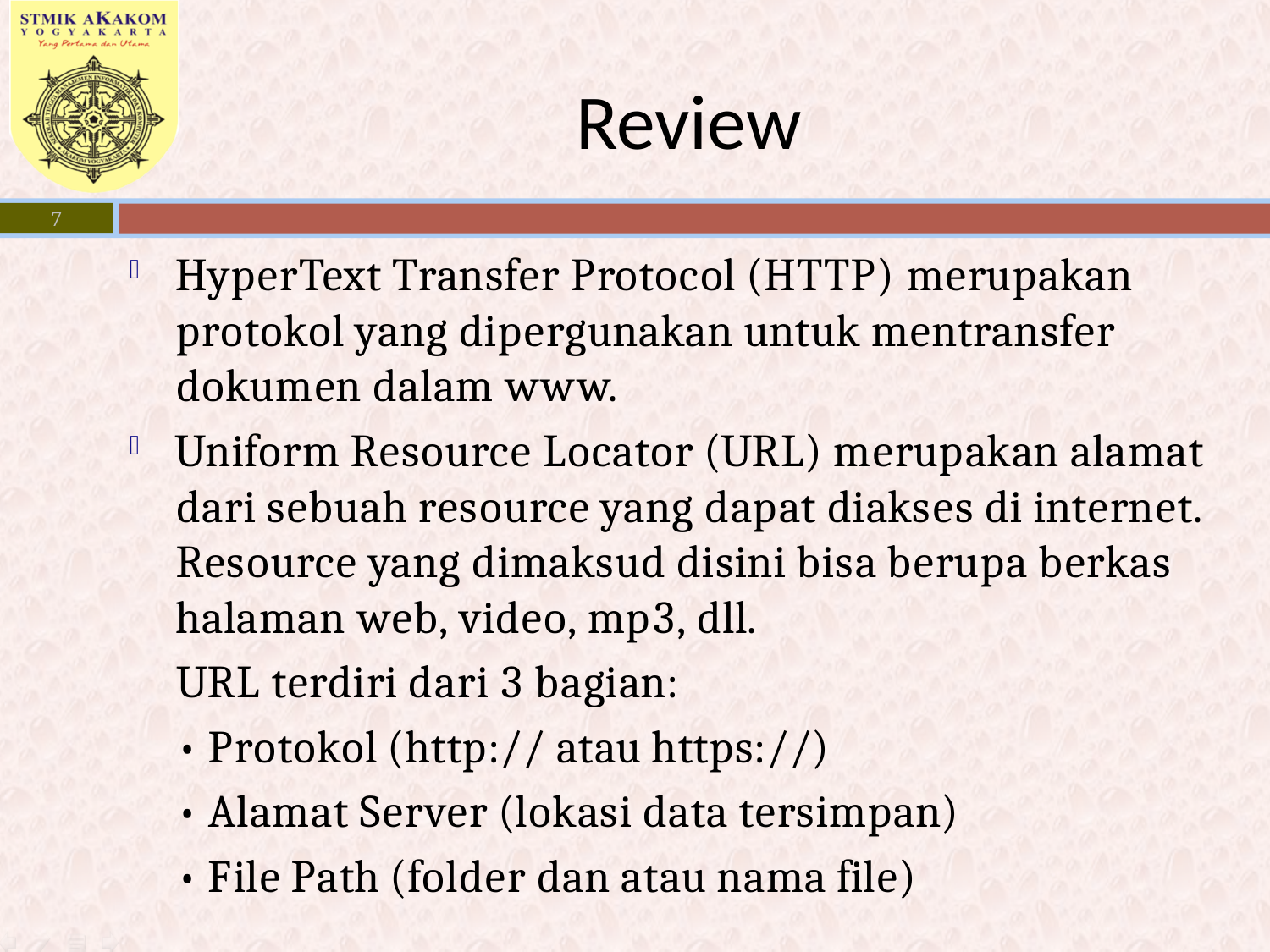

# Review
7
HyperText Transfer Protocol (HTTP) merupakan protokol yang dipergunakan untuk mentransfer dokumen dalam www.
Uniform Resource Locator (URL) merupakan alamat dari sebuah resource yang dapat diakses di internet. Resource yang dimaksud disini bisa berupa berkas halaman web, video, mp3, dll.
URL terdiri dari 3 bagian:
• Protokol (http:// atau https://)
• Alamat Server (lokasi data tersimpan)
• File Path (folder dan atau nama file)